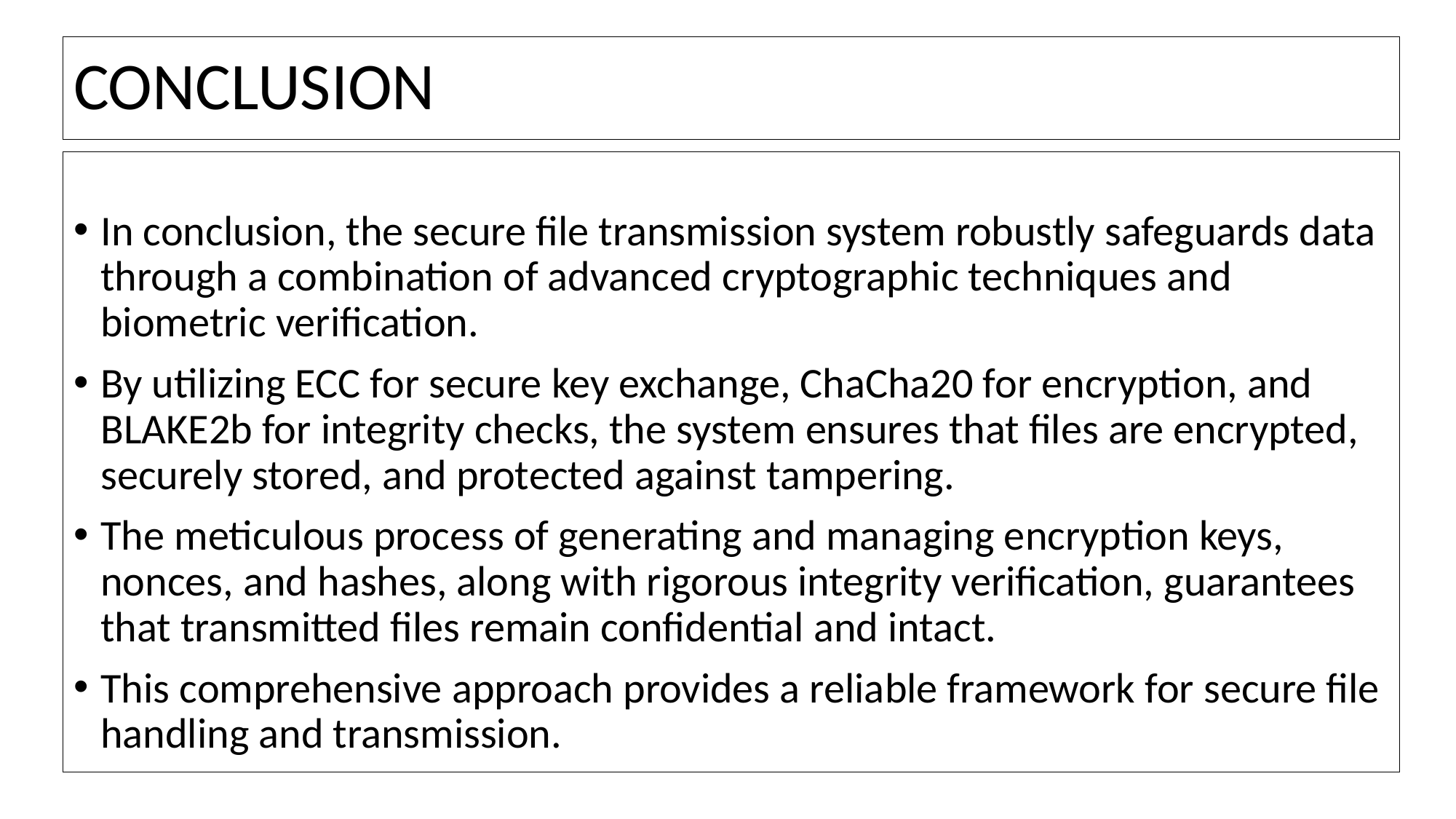

# CONCLUSION

In conclusion, the secure file transmission system robustly safeguards data through a combination of advanced cryptographic techniques and biometric verification.
By utilizing ECC for secure key exchange, ChaCha20 for encryption, and BLAKE2b for integrity checks, the system ensures that files are encrypted, securely stored, and protected against tampering.
The meticulous process of generating and managing encryption keys, nonces, and hashes, along with rigorous integrity verification, guarantees that transmitted files remain confidential and intact.
This comprehensive approach provides a reliable framework for secure file handling and transmission.